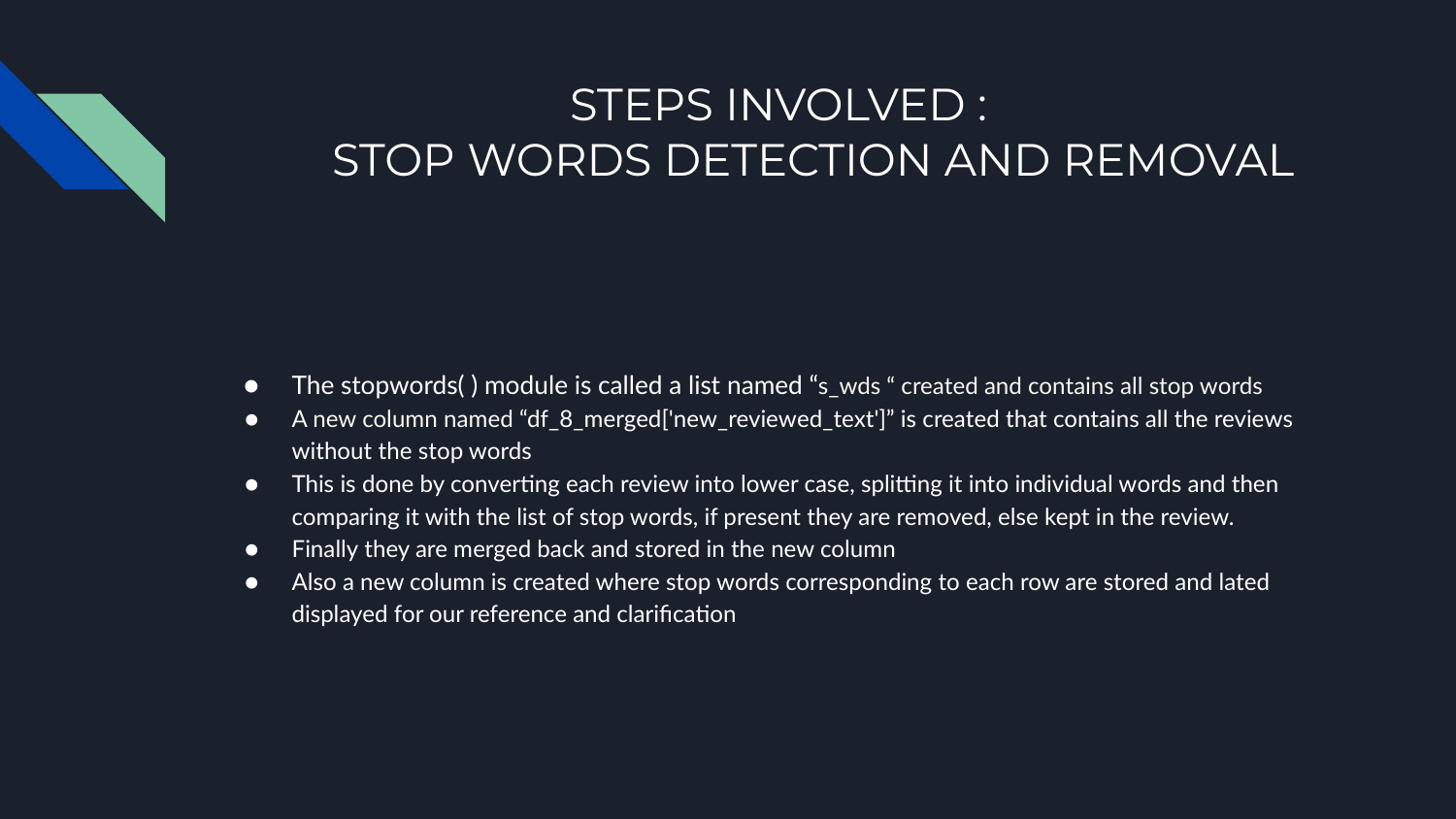

# STEPS INVOLVED :
   STOP WORDS DETECTION AND REMOVAL
The stopwords( ) module is called a list named “s_wds “ created and contains all stop words
A new column named “df_8_merged['new_reviewed_text']” is created that contains all the reviews without the stop words
This is done by converting each review into lower case, splitting it into individual words and then comparing it with the list of stop words, if present they are removed, else kept in the review.
Finally they are merged back and stored in the new column
Also a new column is created where stop words corresponding to each row are stored and lated displayed for our reference and clarification